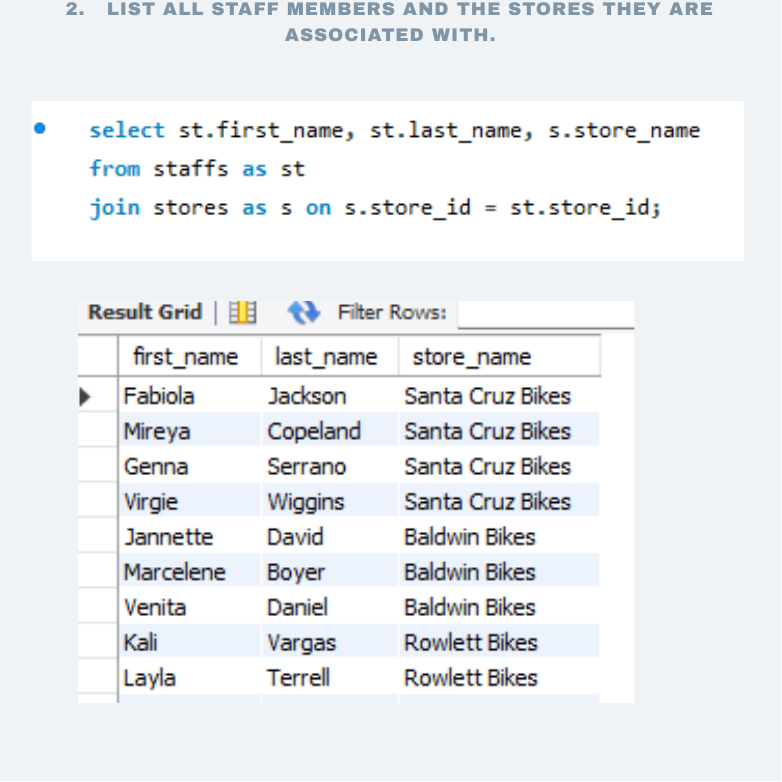

2.   LIST ALL STAFF MEMBERS AND THE STORES THEY ARE ASSOCIATED WITH.